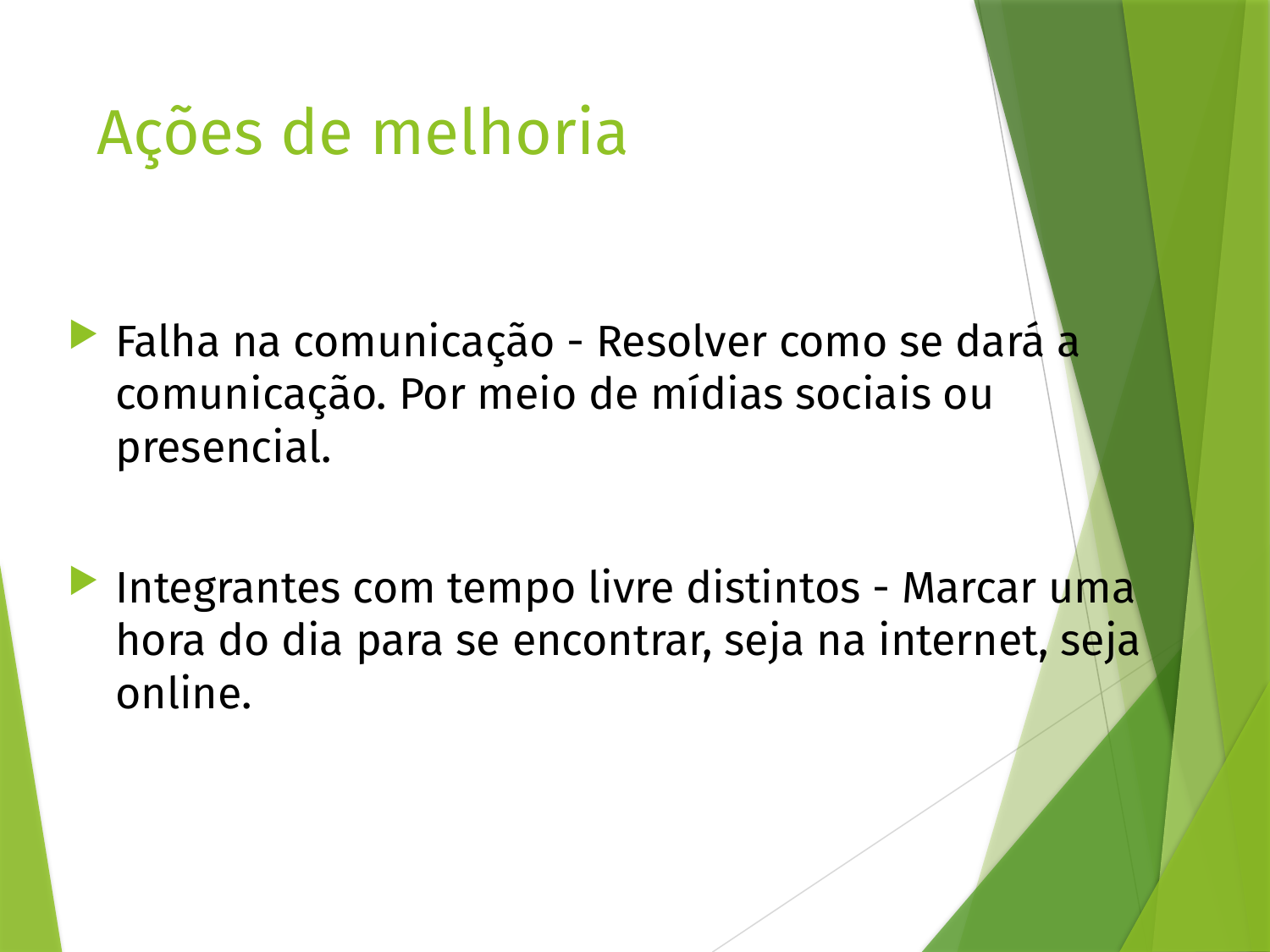

# Ações de melhoria
Falha na comunicação - Resolver como se dará a comunicação. Por meio de mídias sociais ou presencial.

Integrantes com tempo livre distintos - Marcar uma hora do dia para se encontrar, seja na internet, seja online.